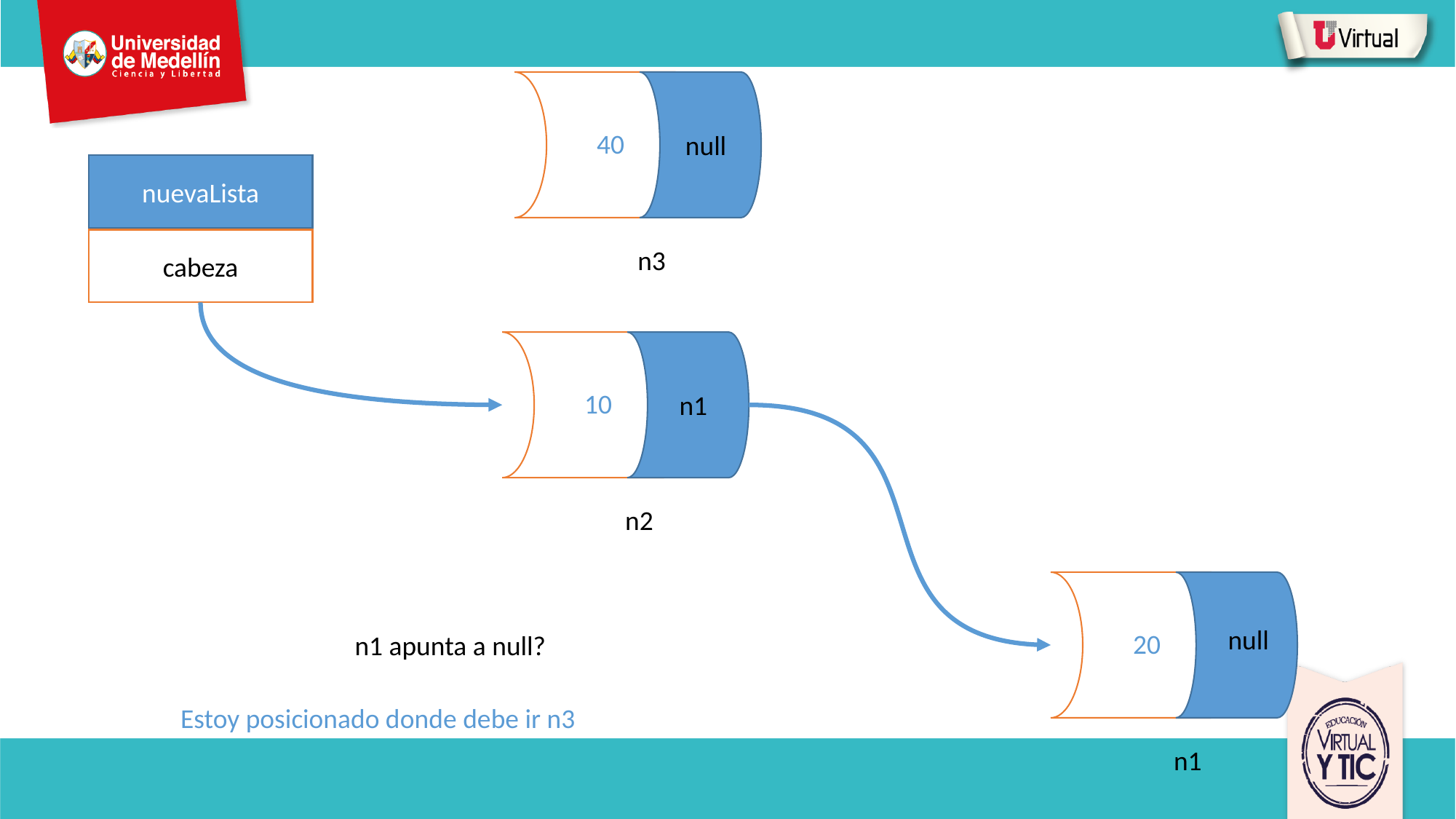

40
null
nuevaLista
cabeza
n3

10
n1
n2

null
20
n1 apunta a null?
Estoy posicionado donde debe ir n3
n1